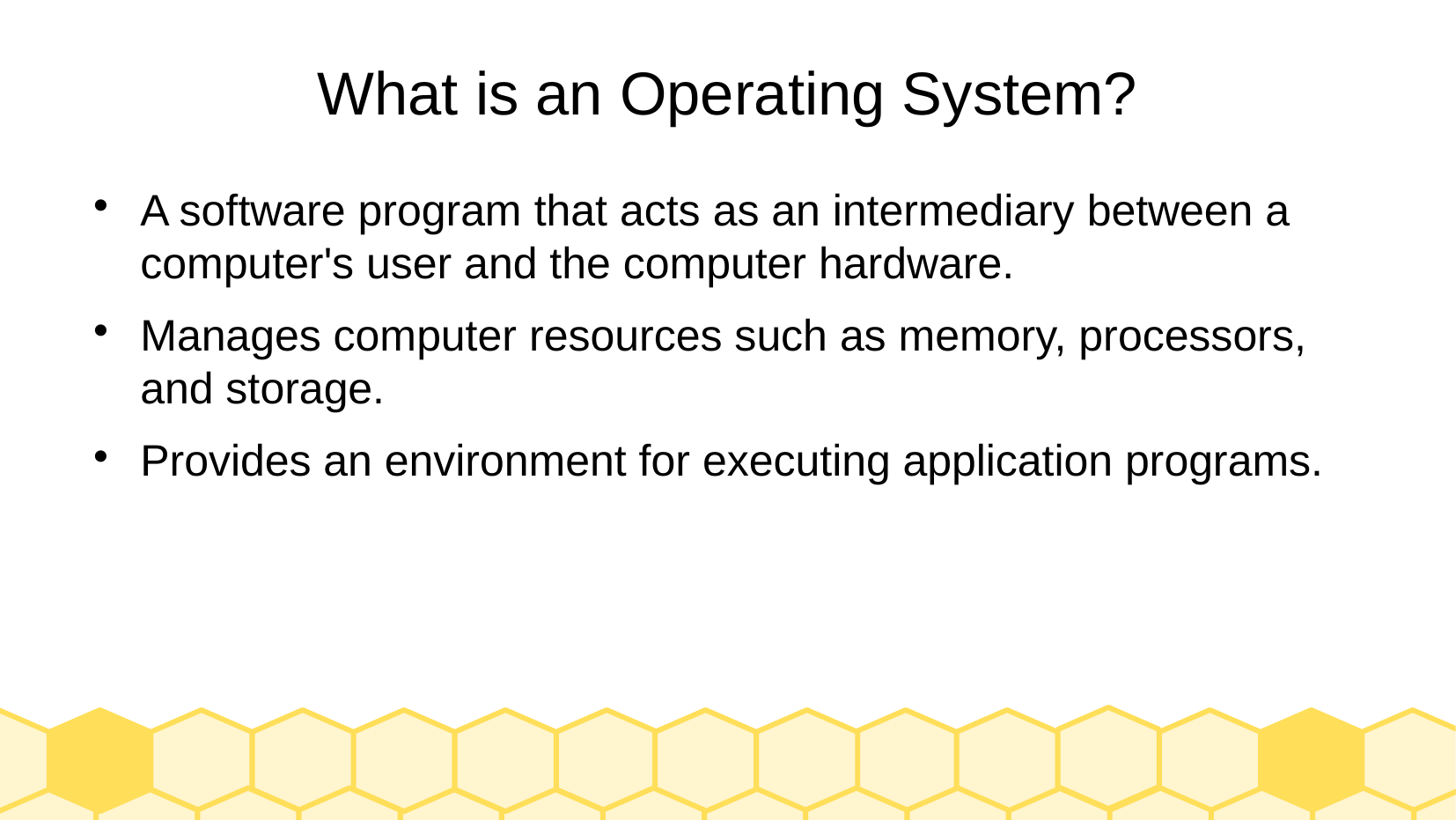

# What is an Operating System?
A software program that acts as an intermediary between a computer's user and the computer hardware.
Manages computer resources such as memory, processors, and storage.
Provides an environment for executing application programs.